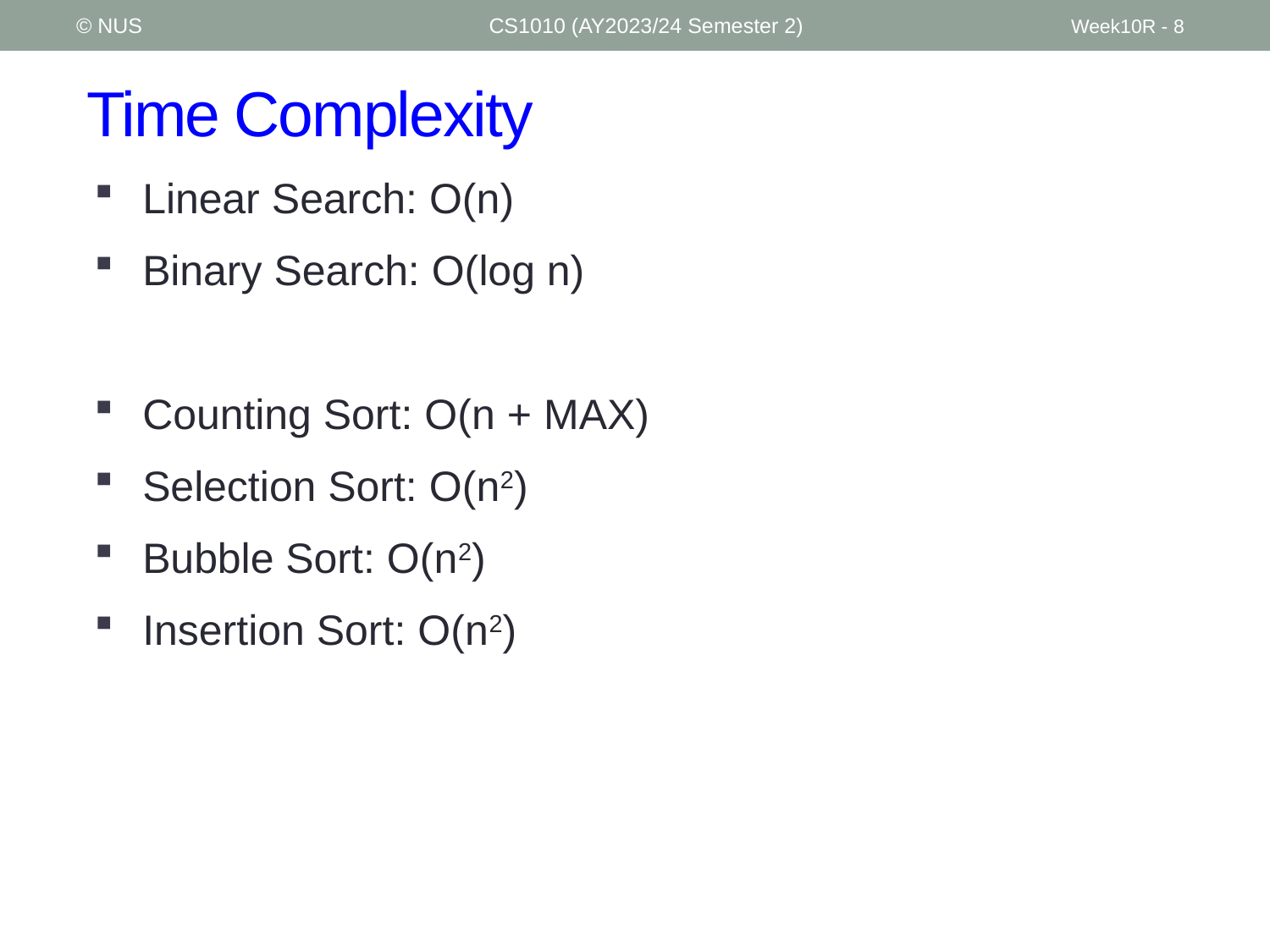

© NUS
CS1010 (AY2023/24 Semester 2)
Week10R - 8
# Time Complexity
Linear Search: O(n)
Binary Search: O(log n)

Counting Sort: O(n + MAX)
Selection Sort: O(n2)
Bubble Sort: O(n2)
Insertion Sort: O(n2)